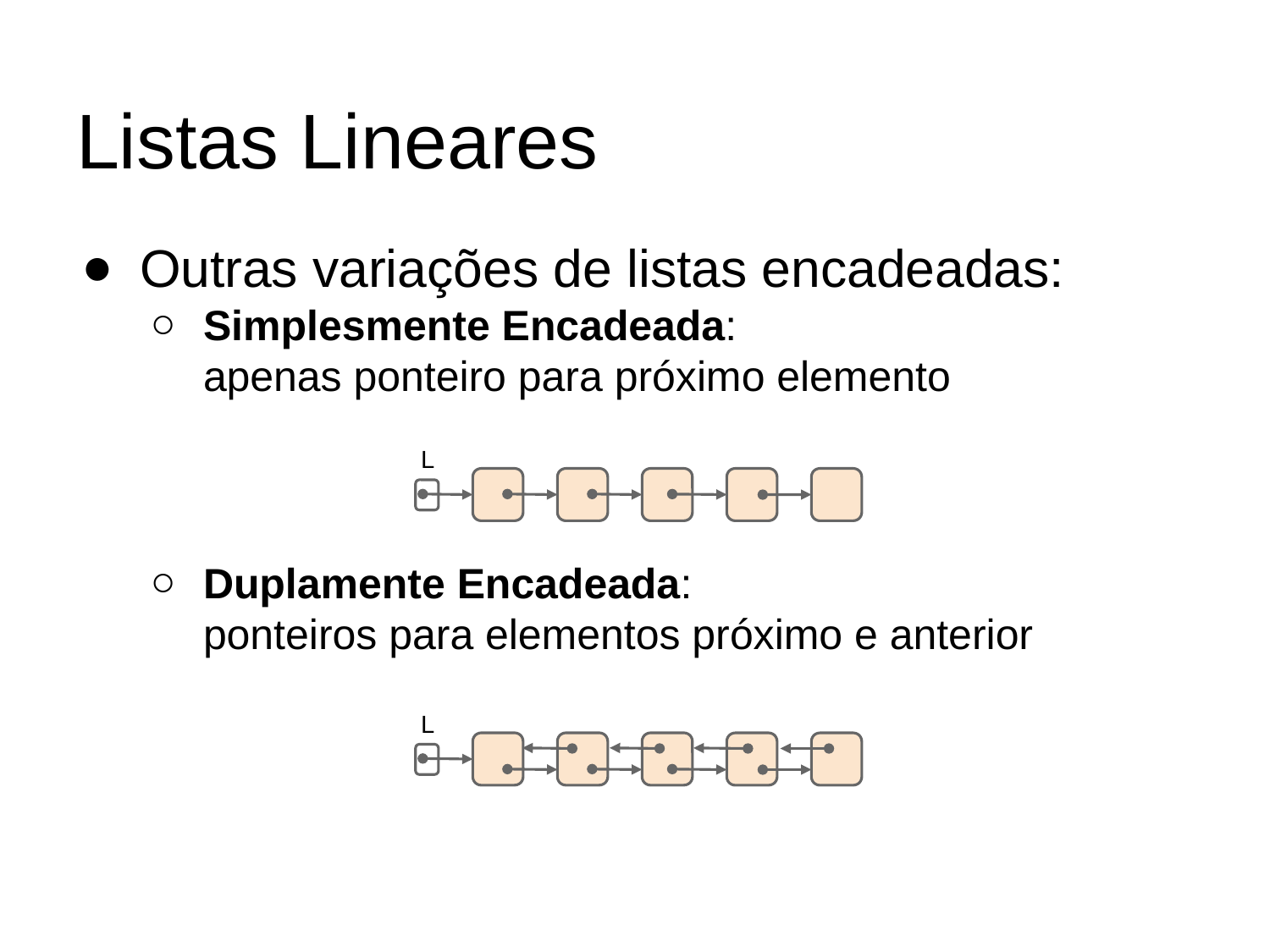

# Listas Lineares
Outras variações de listas encadeadas:
Simplesmente Encadeada:
apenas ponteiro para próximo elemento

Duplamente Encadeada:
ponteiros para elementos próximo e anterior

L

L